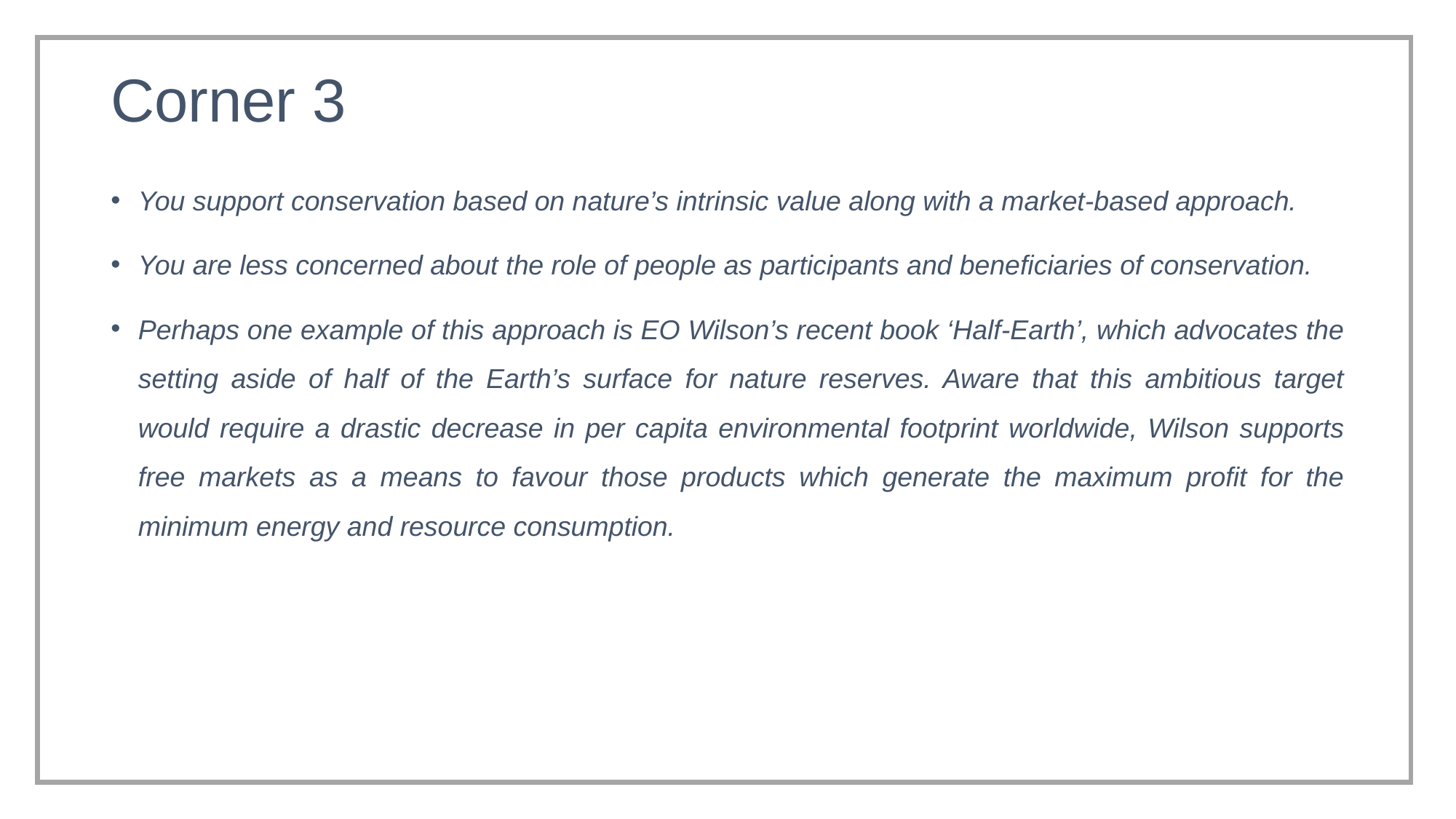

# Corner 3

You support conservation based on nature’s intrinsic value along with a market-based approach.
You are less concerned about the role of people as participants and beneficiaries of conservation.
Perhaps one example of this approach is EO Wilson’s recent book ‘Half-Earth’, which advocates the setting aside of half of the Earth’s surface for nature reserves. Aware that this ambitious target would require a drastic decrease in per capita environmental footprint worldwide, Wilson supports free markets as a means to favour those products which generate the maximum profit for the minimum energy and resource consumption.